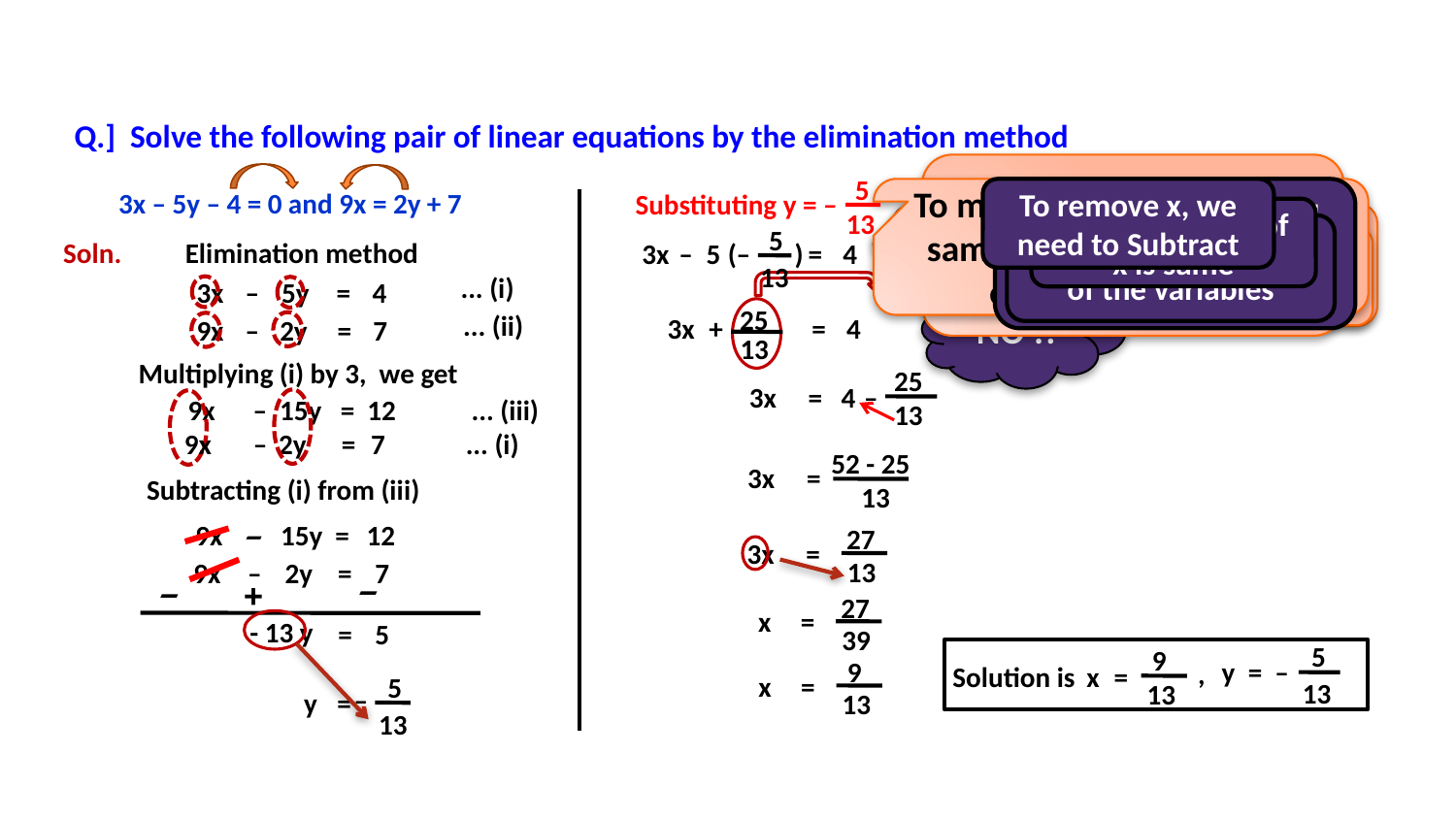

Q.]  Solve the following pair of linear equations by the elimination method
We have to either make the coefficient of the X same or Y same

5
13

3x – 5y – 4 = 0 and 9x = 2y + 7
To make the coefficient of x same we have to multiply equation (i) by 3
To remove x, we need to Subtract
In elimination method, keep variable on L.H.S and constant on R.H.S
Substituting y = –           in (i)
NO !!

In elimination method, keep variable on L.H.S and constant on R.H.S

Here coefficent of
x is same
Are the coefficients of X same ?
5
13
Check the coefficient of the variables
Are the coefficients of Y same ?
Soln.
Elimination method
3x
–
5
=
4
(–       )
... (i)
3x
–
5y
=
4

NO !!

25
13
... (ii)
3x
+
=
4
9x
–
2y
=
7

Multiplying (i) by 3,  we get
25
13
3x
=
4
–
... (iii)
9x      –  15y   =  12

9x
–
2y
=
7
... (i)
52 - 25
13
3x
=
Subtracting (i) from (iii)
9x
–
15y
=
12
27
13

3x
=

9x
–
2y
=
7

–
–
+
27
x
=
- 13 y
=
5

39
5
9
13

9
13
y
=  –
,
x
=
Solution is
x
=
5
13
–
y
=
13